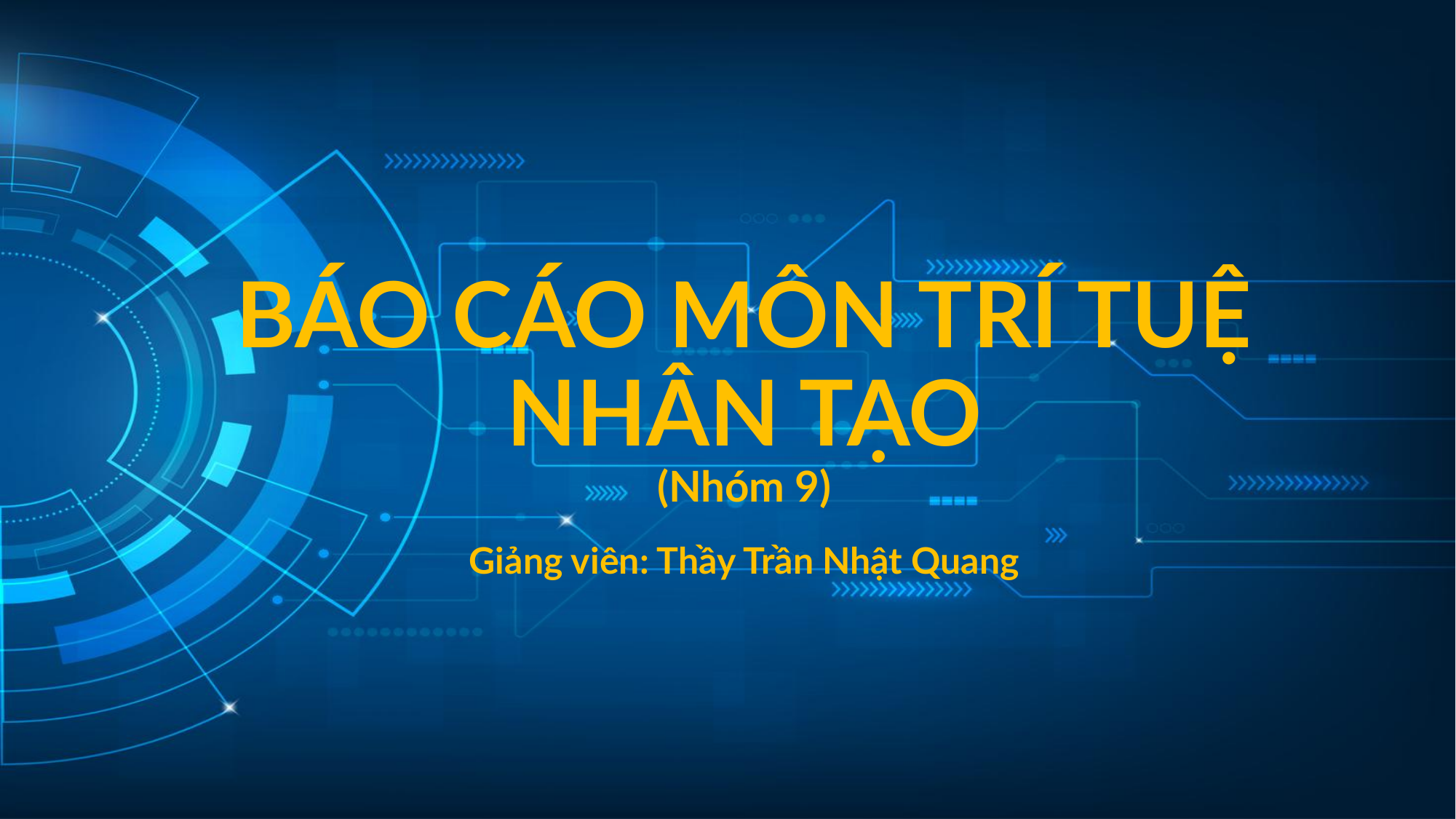

# BÁO CÁO MÔN TRÍ TUỆ NHÂN TẠO (Nhóm 9)
Giảng viên: Thầy Trần Nhật Quang